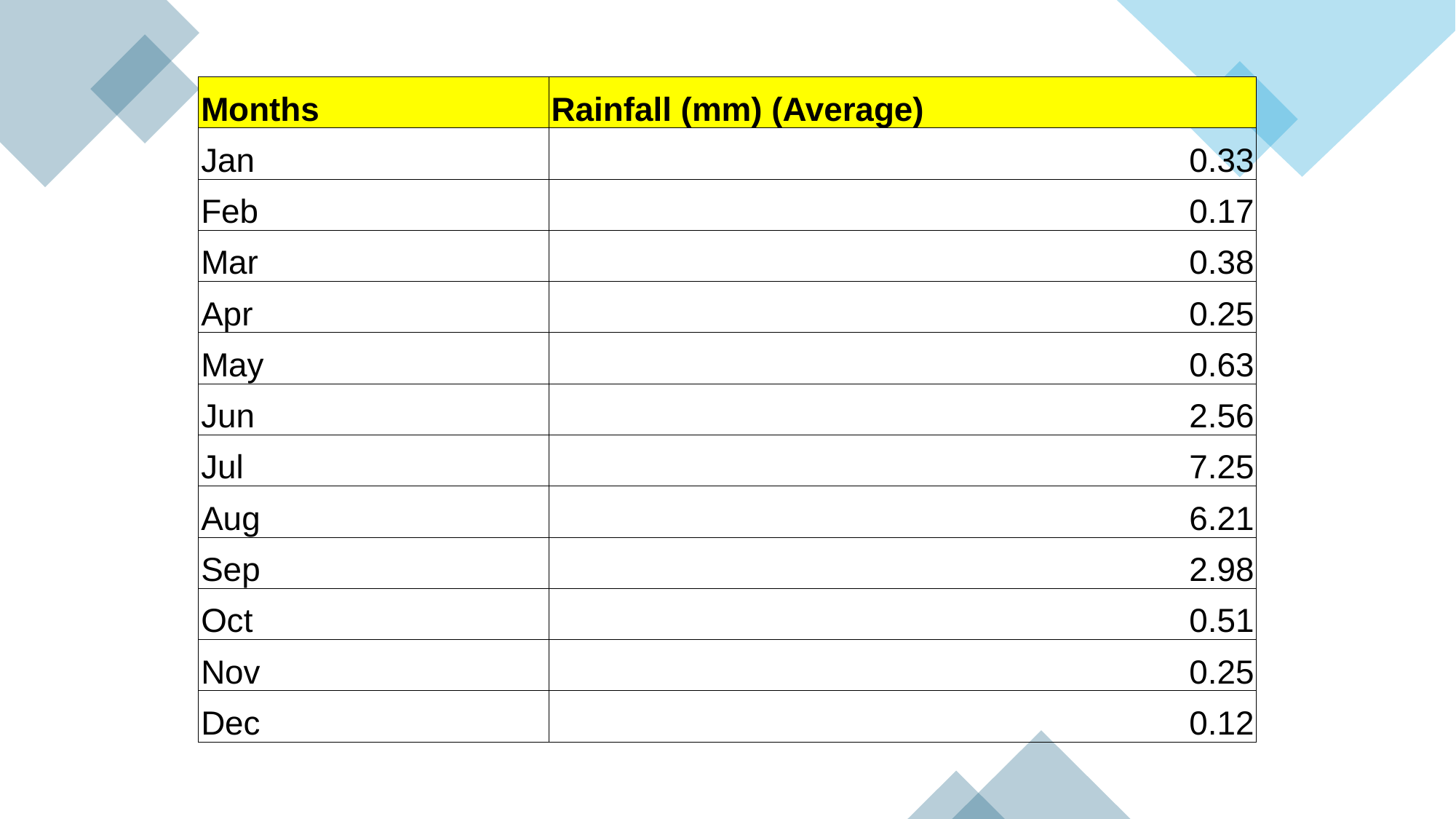

| Months | Rainfall (mm) (Average) |
| --- | --- |
| Jan | 0.33 |
| Feb | 0.17 |
| Mar | 0.38 |
| Apr | 0.25 |
| May | 0.63 |
| Jun | 2.56 |
| Jul | 7.25 |
| Aug | 6.21 |
| Sep | 2.98 |
| Oct | 0.51 |
| Nov | 0.25 |
| Dec | 0.12 |